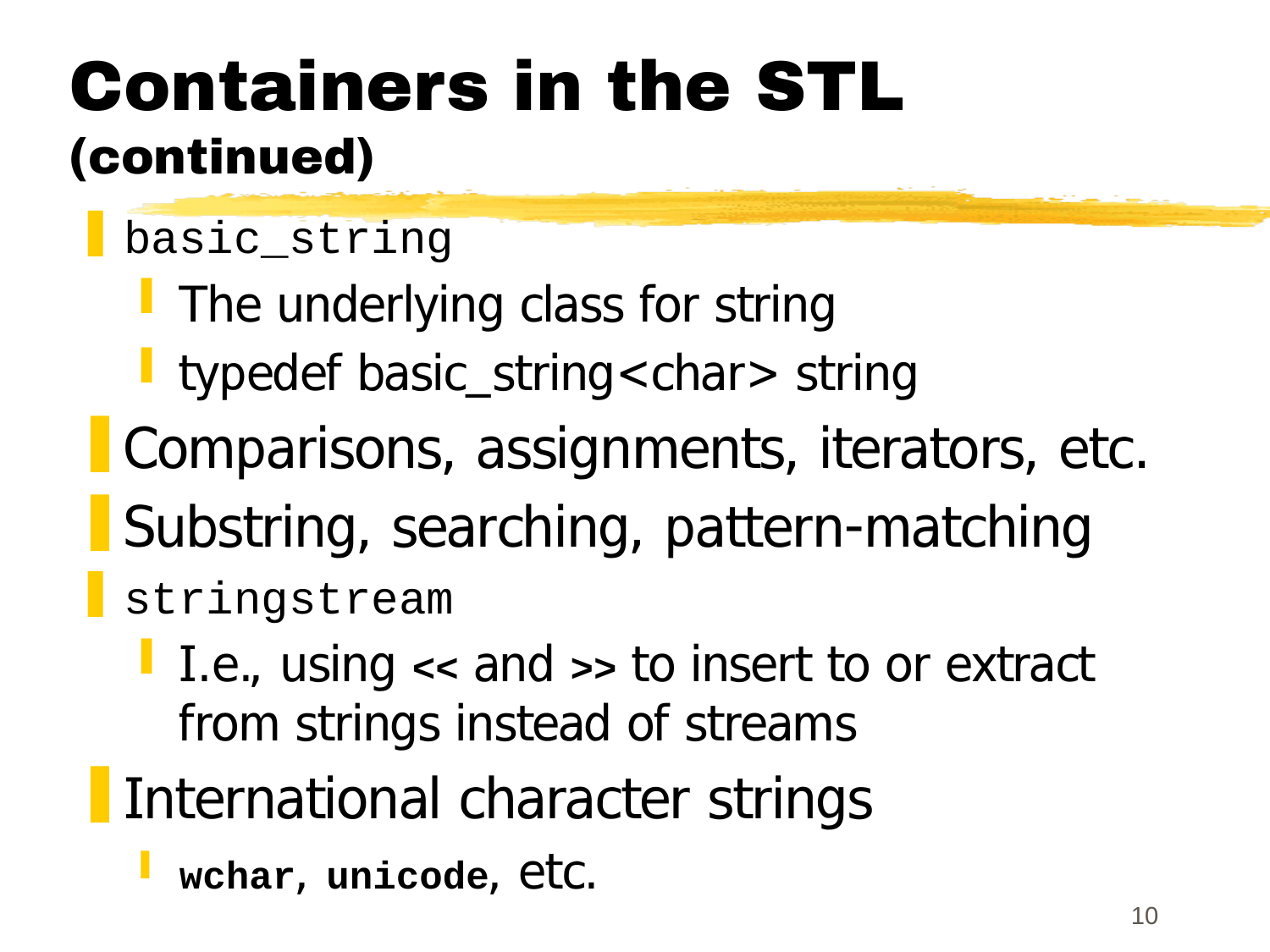

# Containers in the STL (continued)
basic_string
The underlying class for string
typedef basic_string<char> string
Comparisons, assignments, iterators, etc.
Substring, searching, pattern-matching
stringstream
I.e., using << and >> to insert to or extract from strings instead of streams
International character strings
wchar, unicode, etc.
10